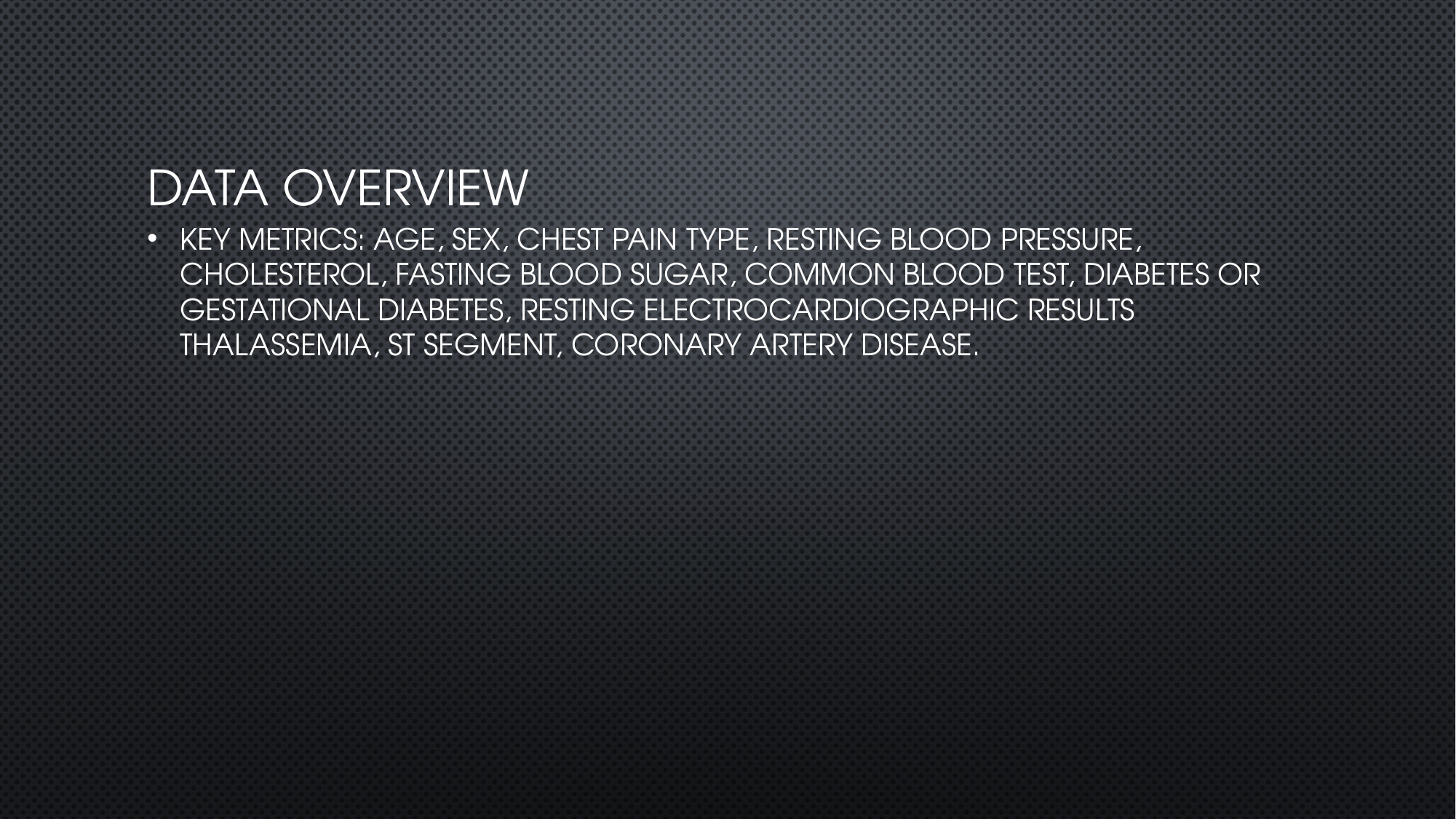

# Data Overview

Key Metrics: age, sex, chest pain type, resting blood pressure, cholesterol, fasting blood sugar, common blood test, diabetes or gestational diabetes, resting electrocardiographic results Thalassemia, ST segment, Coronary artery disease.